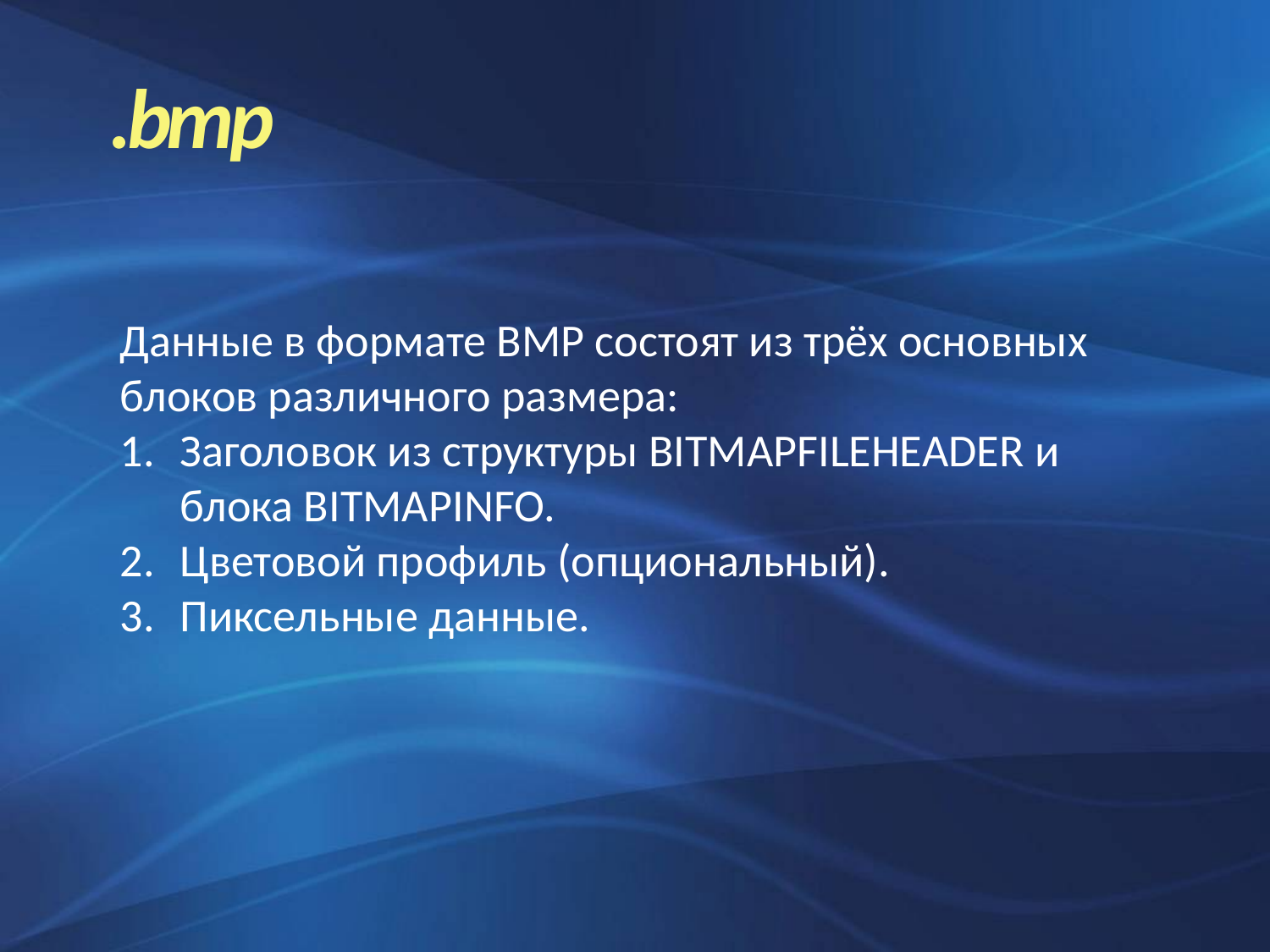

.bmp
Данные в формате BMP состоят из трёх основных блоков различного размера:
Заголовок из структуры BITMAPFILEHEADER и блока BITMAPINFO.
Цветовой профиль (опциональный).
Пиксельные данные.